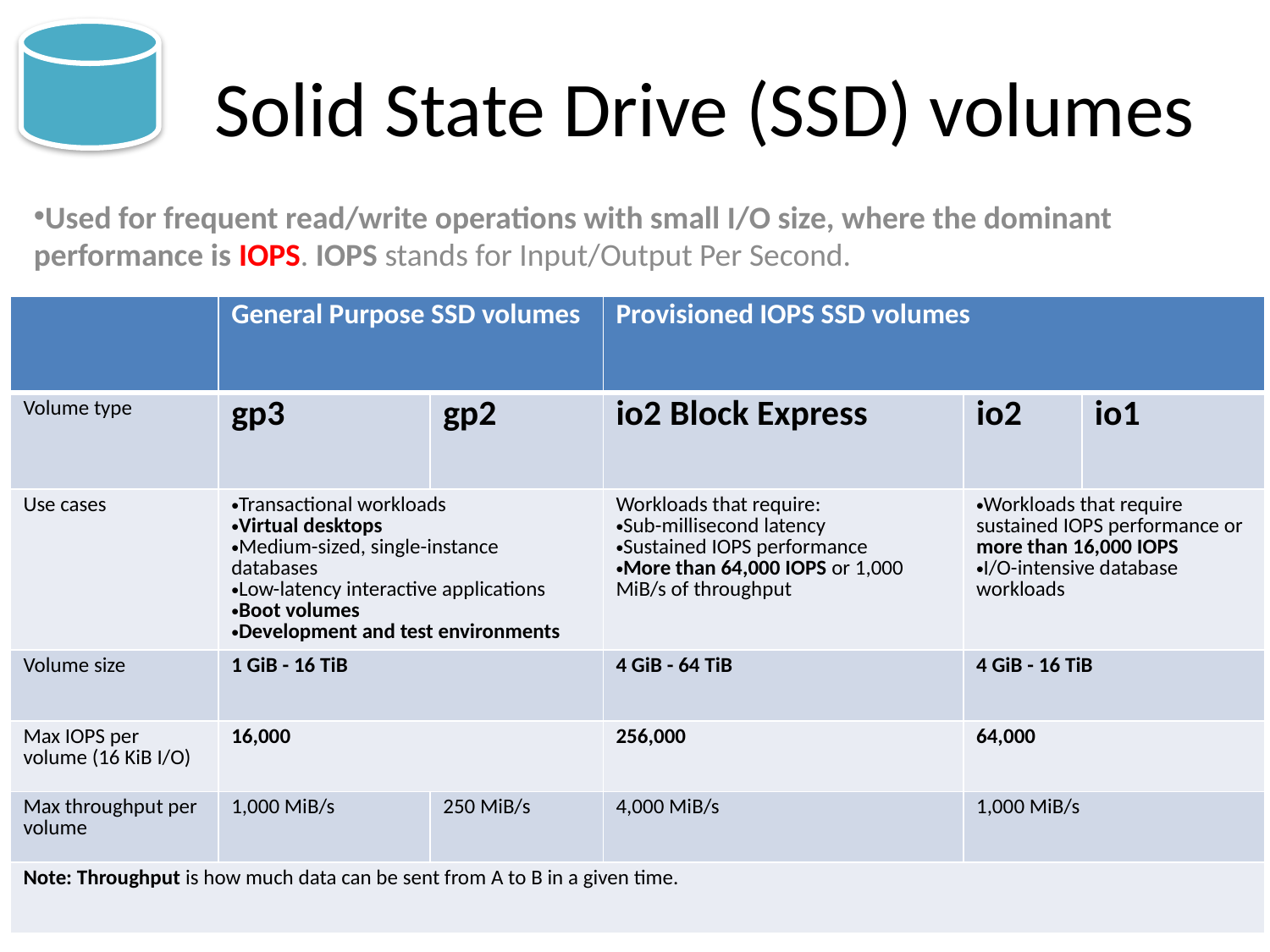

# Solid State Drive (SSD) volumes
Used for frequent read/write operations with small I/O size, where the dominant performance is IOPS. IOPS stands for Input/Output Per Second.

|  | General Purpose SSD volumes |  | Provisioned IOPS SSD volumes |  |  |
| --- | --- | --- | --- | --- | --- |
| Volume type | gp3 | gp2 | io2 Block Express | io2 | io1 |
| Use cases | Transactional workloads Virtual desktops Medium-sized, single-instance databases Low-latency interactive applications Boot volumes Development and test environments |  | Workloads that require: Sub-millisecond latency Sustained IOPS performance More than 64,000 IOPS or 1,000 MiB/s of throughput | Workloads that require sustained IOPS performance or more than 16,000 IOPS I/O-intensive database workloads |  |
| Volume size | 1 GiB - 16 TiB |  | 4 GiB - 64 TiB | 4 GiB - 16 TiB |  |
| Max IOPS per volume (16 KiB I/O) | 16,000 |  | 256,000 | 64,000 |  |
| Max throughput per volume | 1,000 MiB/s | 250 MiB/s | 4,000 MiB/s | 1,000 MiB/s |  |
| Note: Throughput is how much data can be sent from A to B in a given time. |  |  |  |  |  |